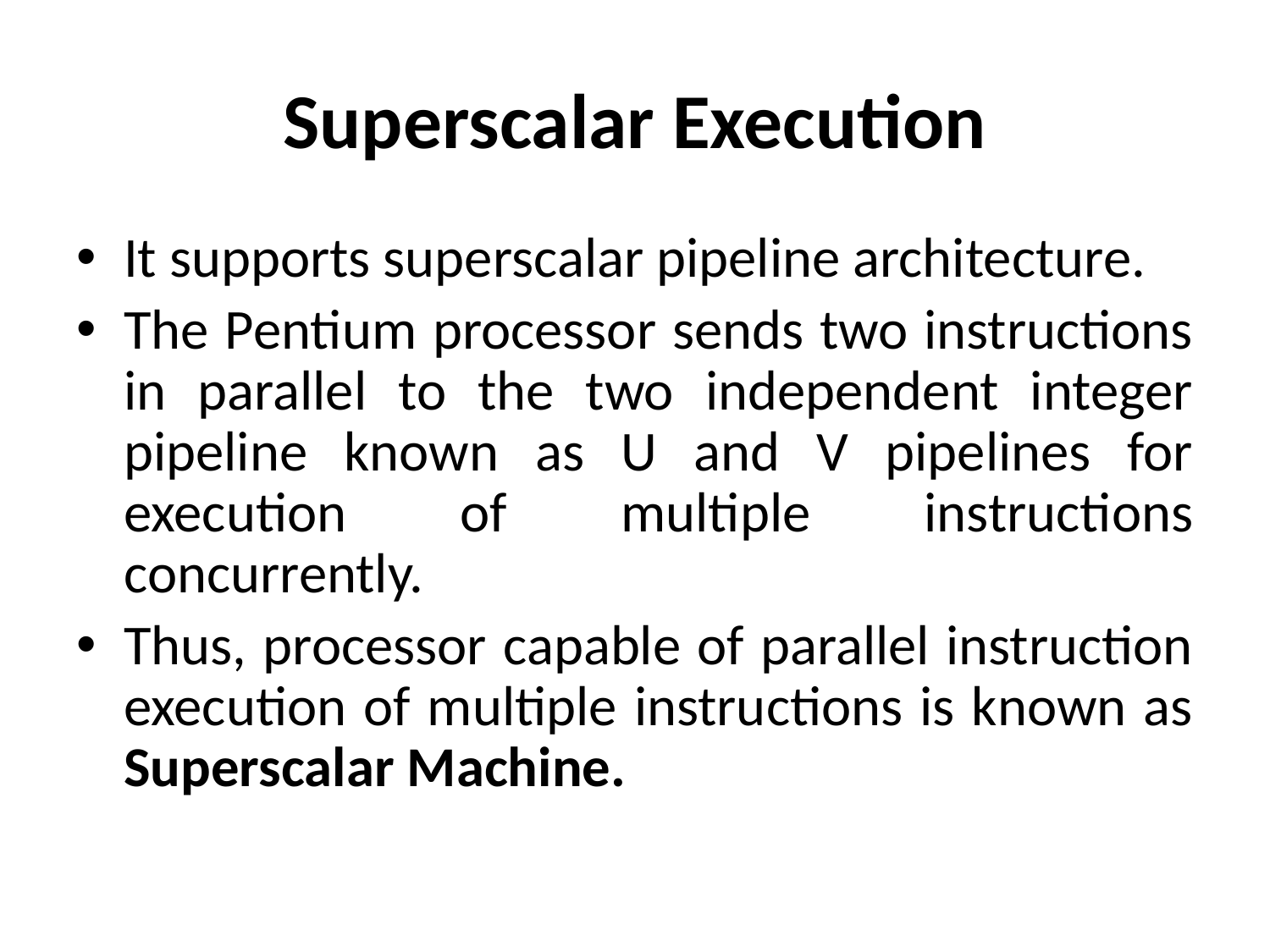

# Superscalar Execution
It supports superscalar pipeline architecture.
The Pentium processor sends two instructions in parallel to the two independent integer pipeline known as U and V pipelines for execution of multiple instructions concurrently.
Thus, processor capable of parallel instruction execution of multiple instructions is known as Superscalar Machine.